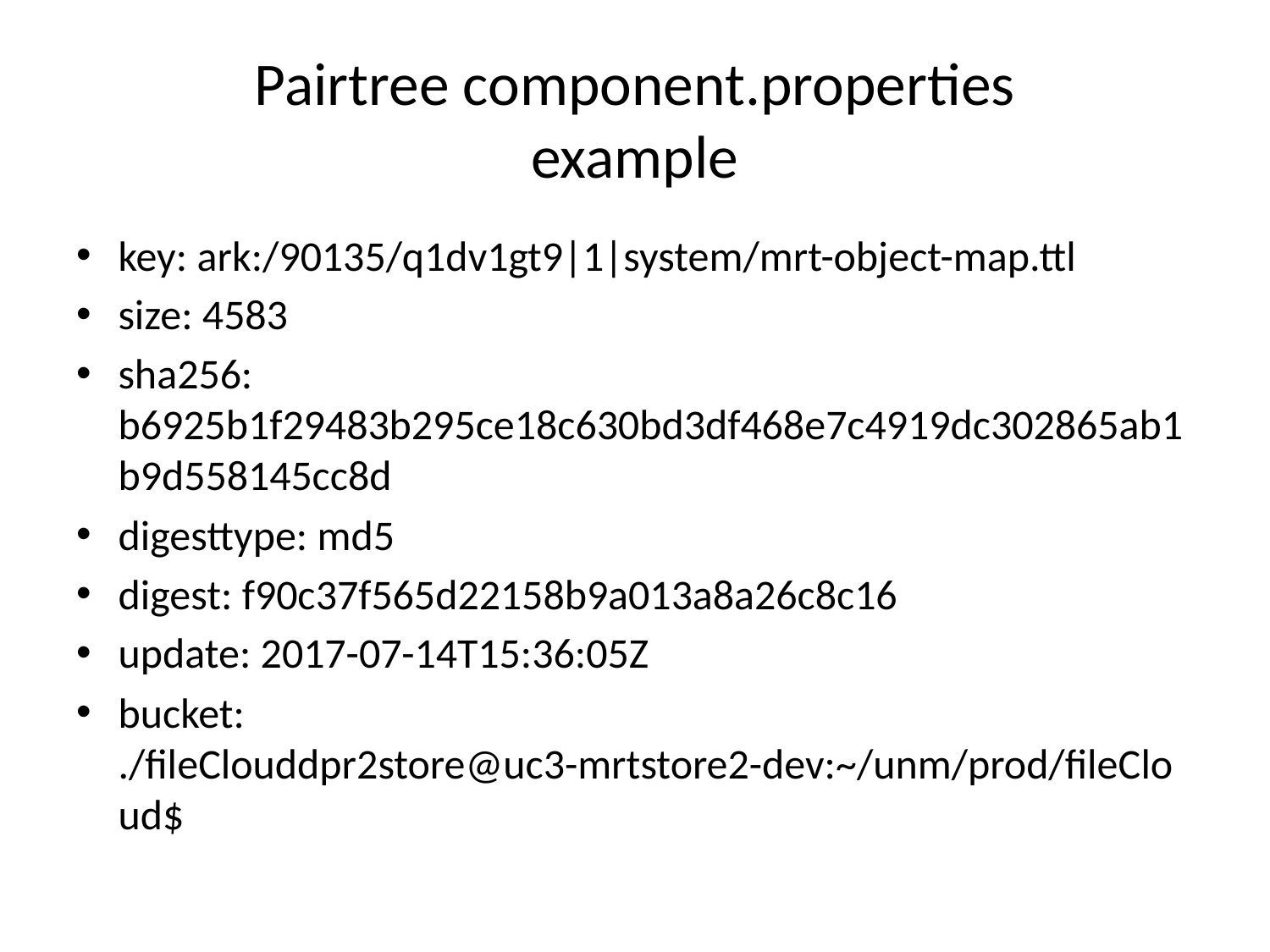

# Pairtree component.properties example
key: ark:/90135/q1dv1gt9|1|system/mrt-object-map.ttl
size: 4583
sha256: b6925b1f29483b295ce18c630bd3df468e7c4919dc302865ab1b9d558145cc8d
digesttype: md5
digest: f90c37f565d22158b9a013a8a26c8c16
update: 2017-07-14T15:36:05Z
bucket: ./fileClouddpr2store@uc3-mrtstore2-dev:~/unm/prod/fileCloud$